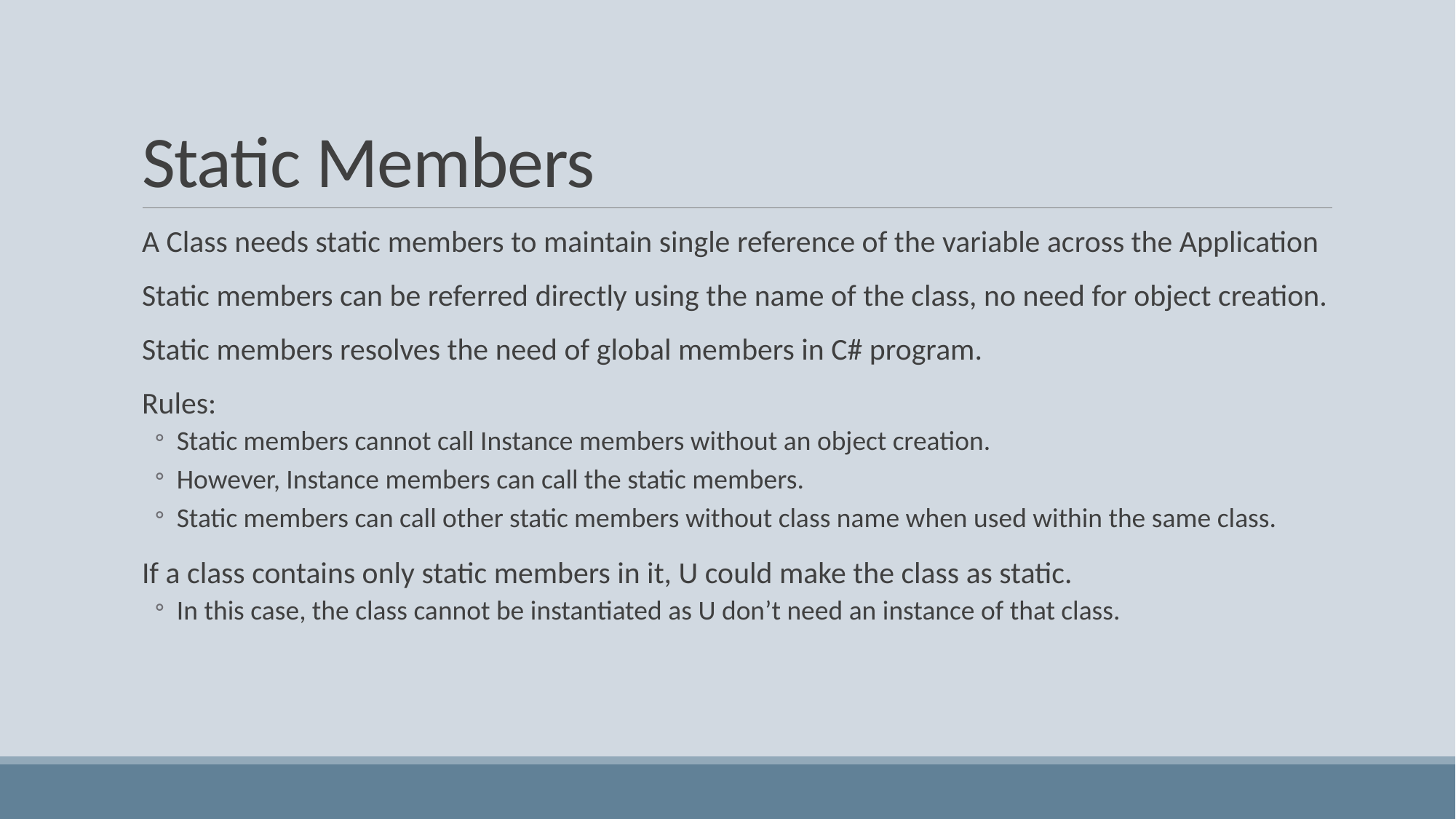

# Static Members
A Class needs static members to maintain single reference of the variable across the Application
Static members can be referred directly using the name of the class, no need for object creation.
Static members resolves the need of global members in C# program.
Rules:
Static members cannot call Instance members without an object creation.
However, Instance members can call the static members.
Static members can call other static members without class name when used within the same class.
If a class contains only static members in it, U could make the class as static.
In this case, the class cannot be instantiated as U don’t need an instance of that class.